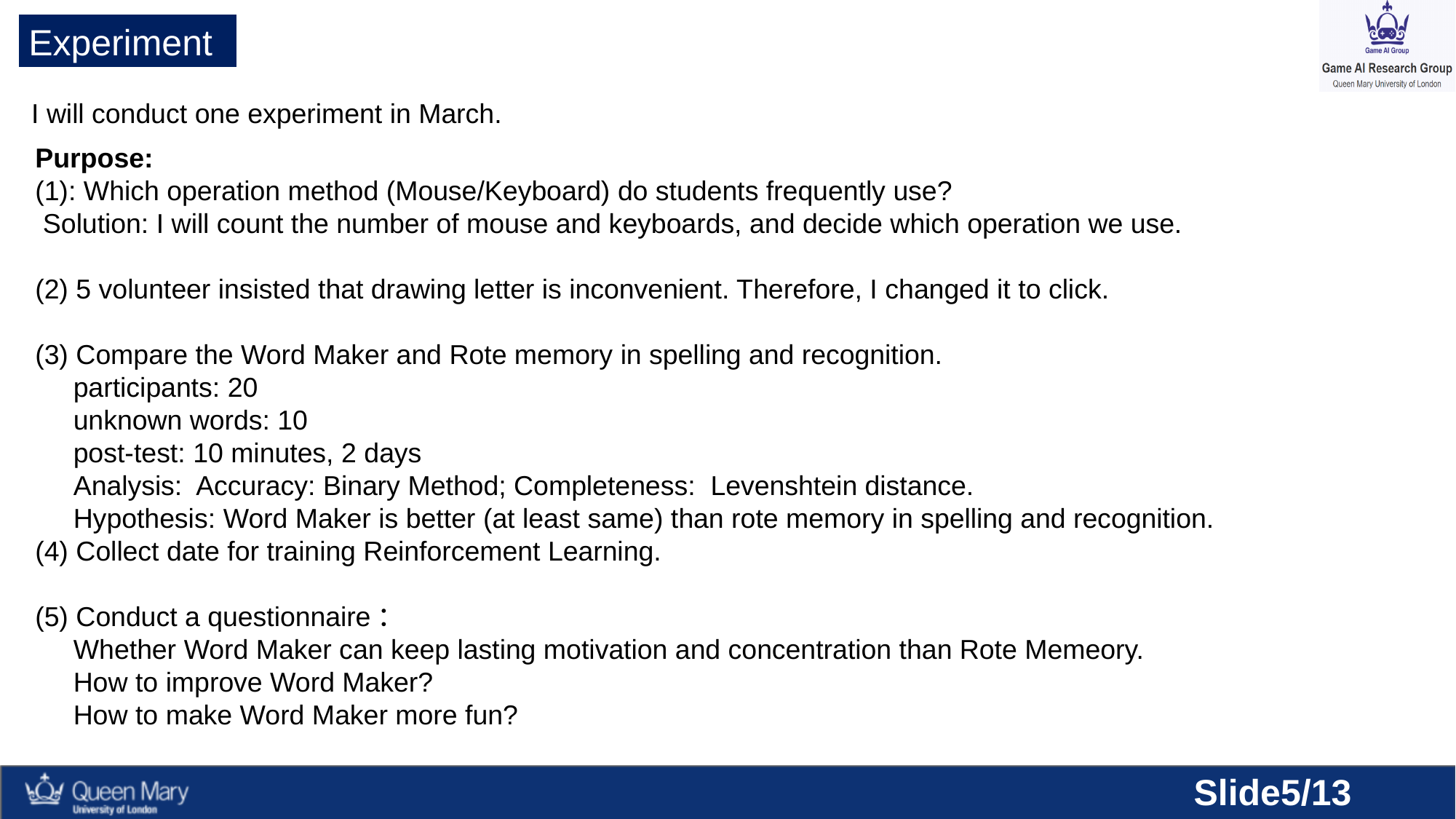

Experiment
I will conduct one experiment in March.
Purpose:
(1): Which operation method (Mouse/Keyboard) do students frequently use?
 Solution: I will count the number of mouse and keyboards, and decide which operation we use.

(2) 5 volunteer insisted that drawing letter is inconvenient. Therefore, I changed it to click.

(3) Compare the Word Maker and Rote memory in spelling and recognition.
     participants: 20
     unknown words: 10
     post-test: 10 minutes, 2 days
     Analysis:  Accuracy: Binary Method; Completeness:  Levenshtein distance.
     Hypothesis: Word Maker is better (at least same) than rote memory in spelling and recognition.
(4) Collect date for training Reinforcement Learning.

(5) Conduct a questionnaire：
     Whether Word Maker can keep lasting motivation and concentration than Rote Memeory.
     How to improve Word Maker?
     How to make Word Maker more fun?